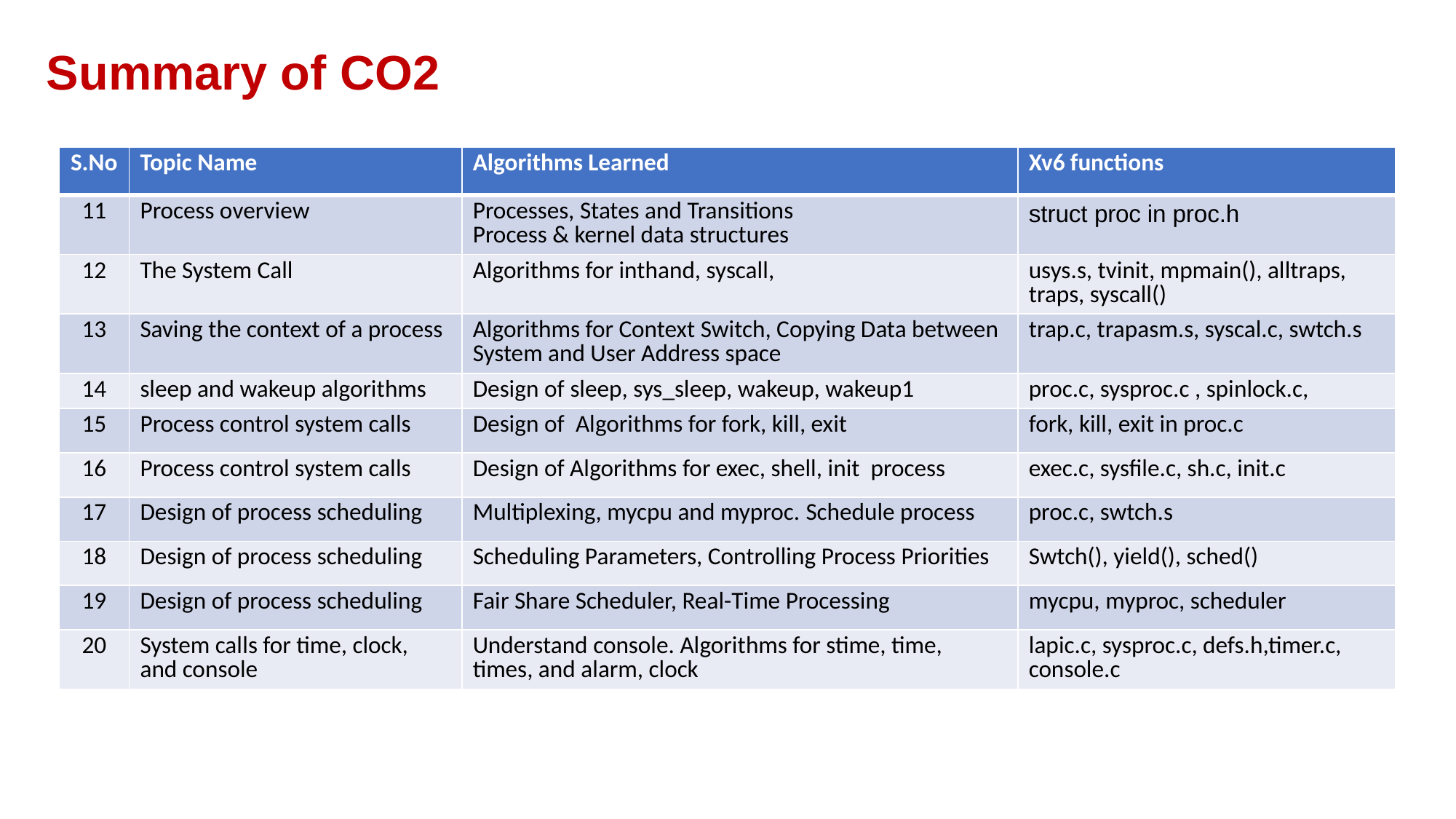

Summary of CO2
| S.No | Topic Name | Algorithms Learned | Xv6 functions |
| --- | --- | --- | --- |
| 11 | Process overview | Processes, States and Transitions Process & kernel data structures | struct proc in proc.h |
| 12 | The System Call | Algorithms for inthand, syscall, | usys.s, tvinit, mpmain(), alltraps, traps, syscall() |
| 13 | Saving the context of a process | Algorithms for Context Switch, Copying Data between System and User Address space | trap.c, trapasm.s, syscal.c, swtch.s |
| 14 | sleep and wakeup algorithms | Design of sleep, sys\_sleep, wakeup, wakeup1 | proc.c, sysproc.c , spinlock.c, |
| 15 | Process control system calls | Design of Algorithms for fork, kill, exit | fork, kill, exit in proc.c |
| 16 | Process control system calls | Design of Algorithms for exec, shell, init process | exec.c, sysfile.c, sh.c, init.c |
| 17 | Design of process scheduling | Multiplexing, mycpu and myproc. Schedule process | proc.c, swtch.s |
| 18 | Design of process scheduling | Scheduling Parameters, Controlling Process Priorities | Swtch(), yield(), sched() |
| 19 | Design of process scheduling | Fair Share Scheduler, Real-Time Processing | mycpu, myproc, scheduler |
| 20 | System calls for time, clock, and console | Understand console. Algorithms for stime, time, times, and alarm, clock | lapic.c, sysproc.c, defs.h,timer.c, console.c |